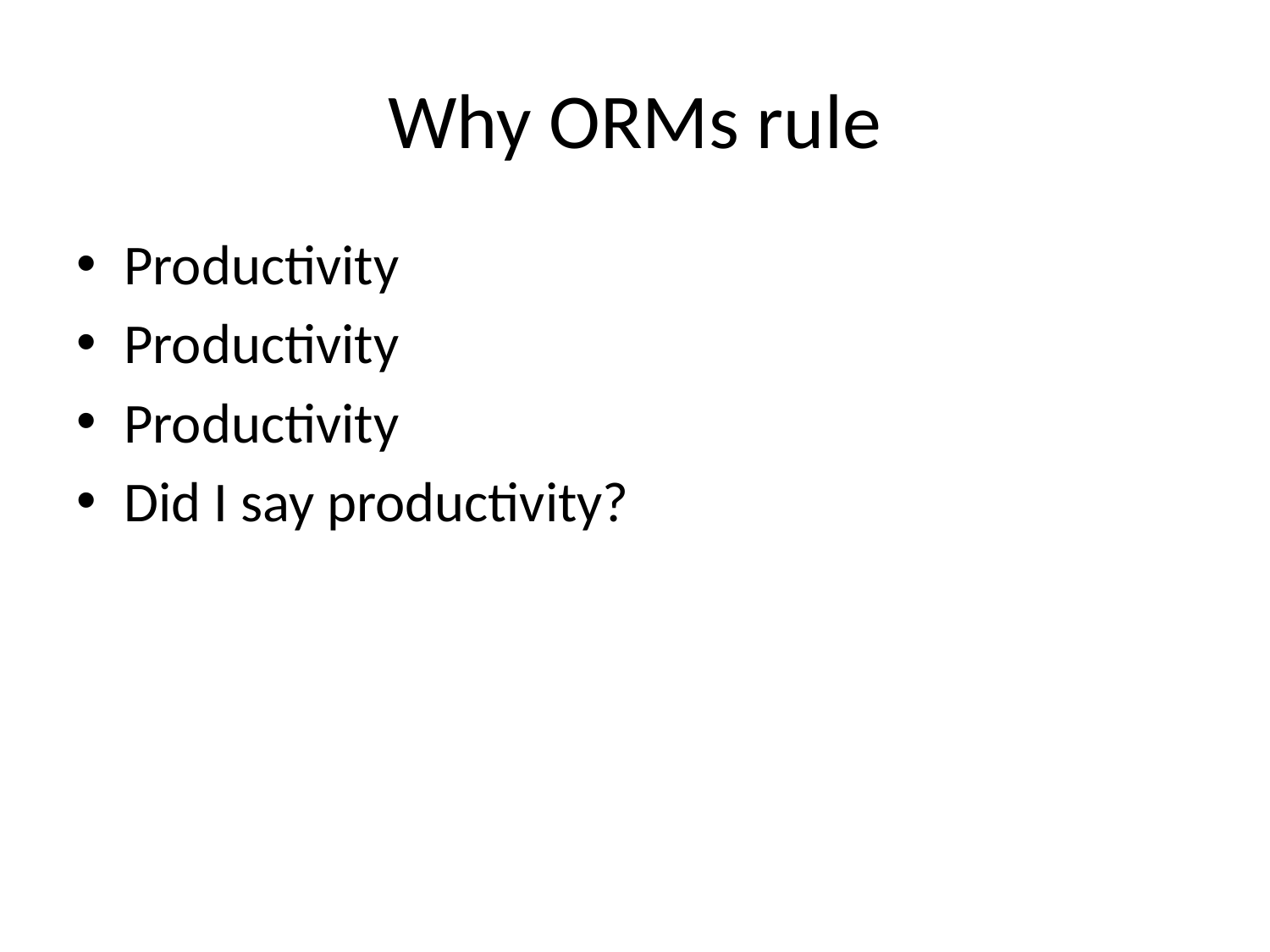

# Why ORMs rule
Productivity
Productivity
Productivity
Did I say productivity?